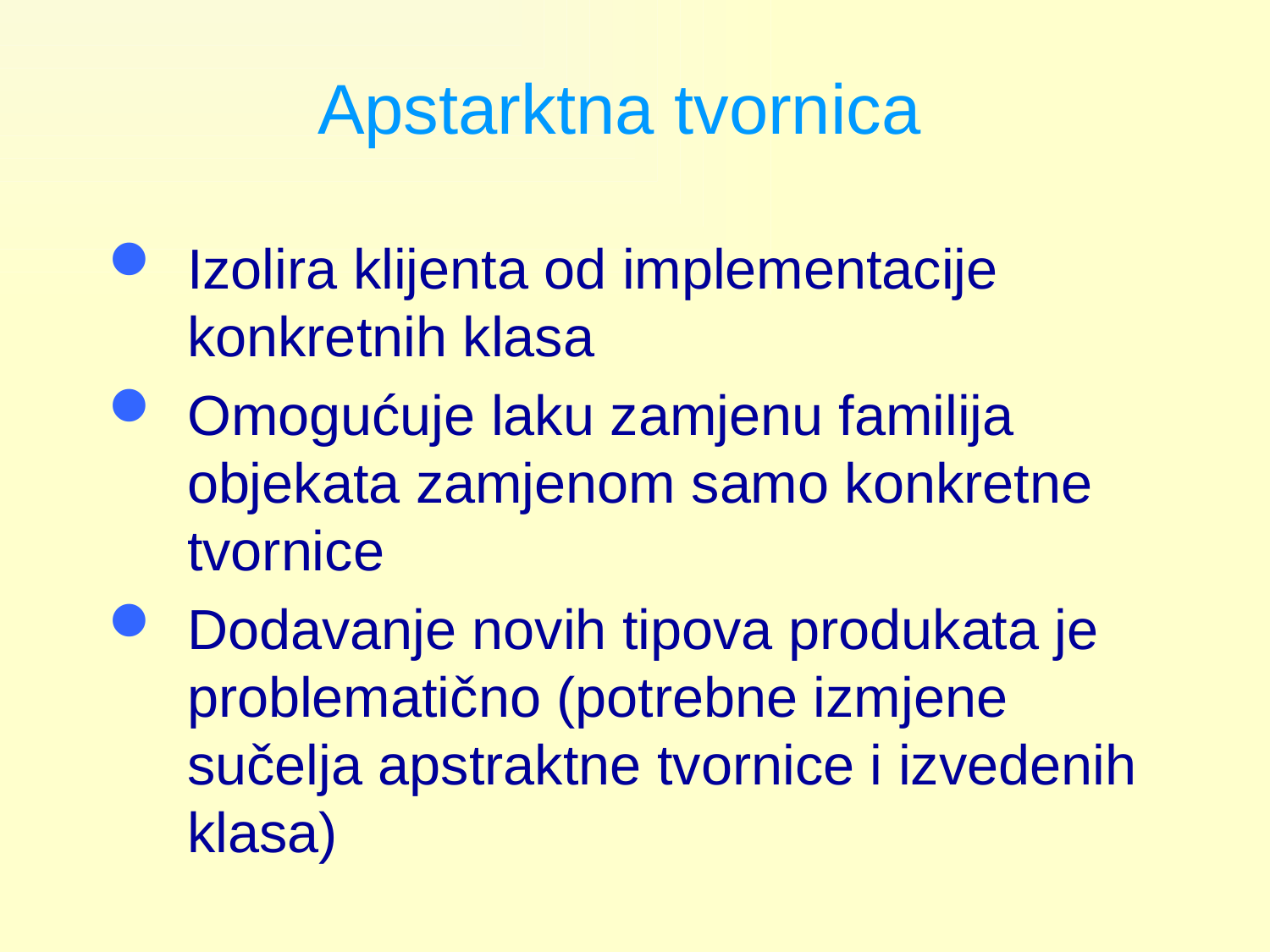

# Apstarktna tvornica
Izolira klijenta od implementacije konkretnih klasa
Omogućuje laku zamjenu familija objekata zamjenom samo konkretne tvornice
Dodavanje novih tipova produkata je problematično (potrebne izmjene sučelja apstraktne tvornice i izvedenih klasa)